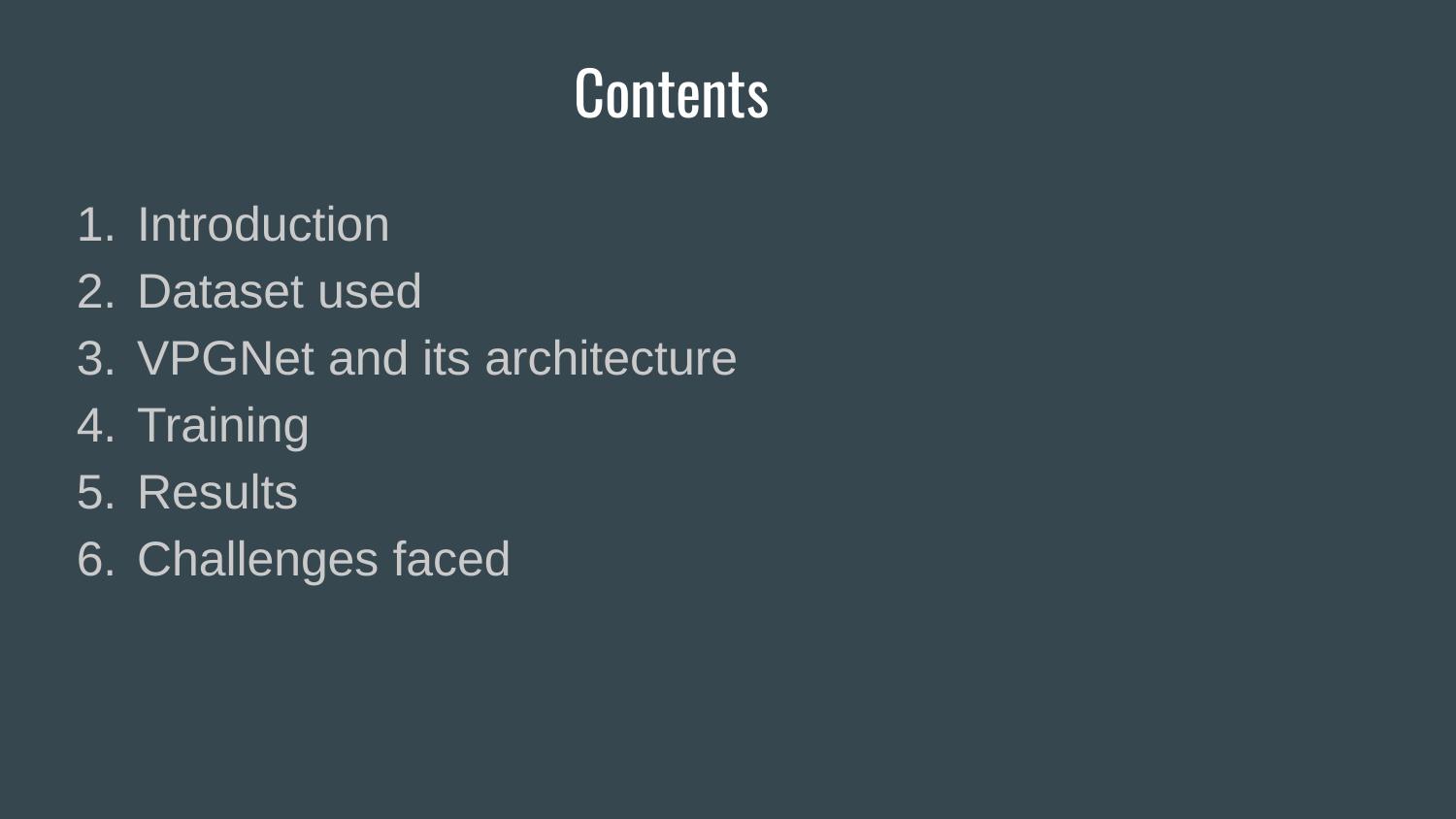

# Contents
Introduction
Dataset used
VPGNet and its architecture
Training
Results
Challenges faced